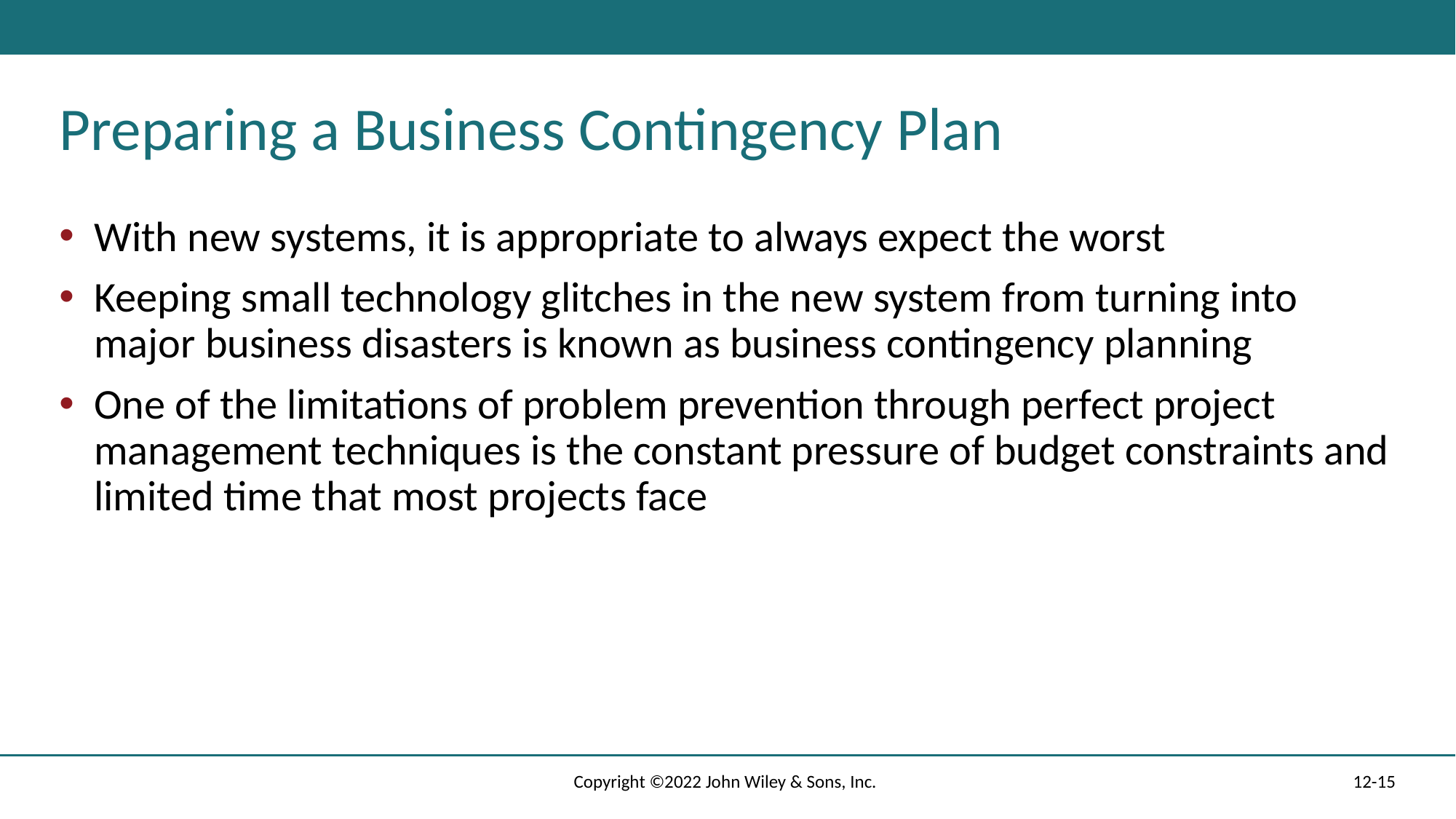

# Preparing a Business Contingency Plan
With new systems, it is appropriate to always expect the worst
Keeping small technology glitches in the new system from turning into major business disasters is known as business contingency planning
One of the limitations of problem prevention through perfect project management techniques is the constant pressure of budget constraints and limited time that most projects face
Copyright ©2022 John Wiley & Sons, Inc.
12-15